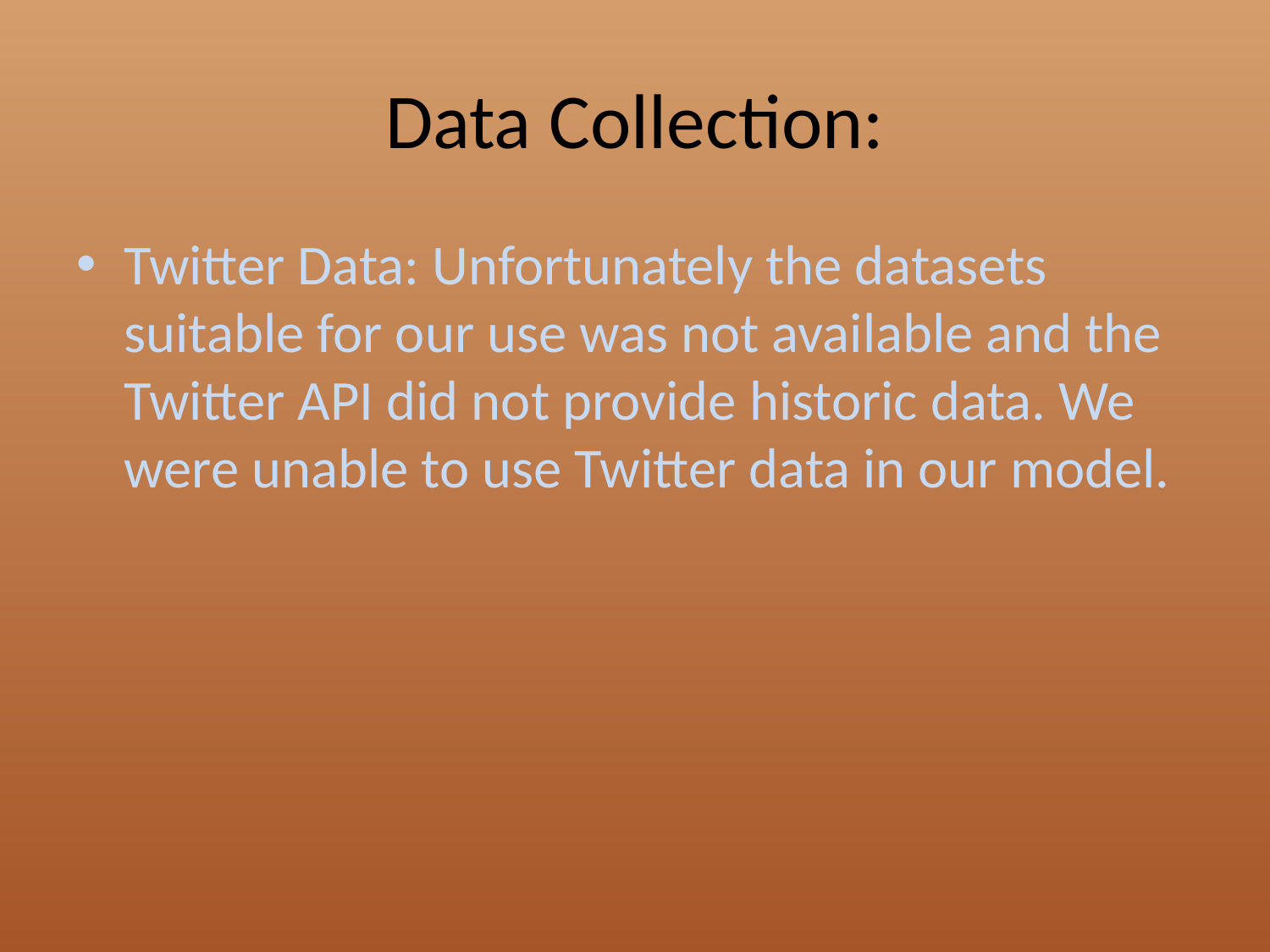

# Data Collection:
Twitter Data: Unfortunately the datasets suitable for our use was not available and the Twitter API did not provide historic data. We were unable to use Twitter data in our model.